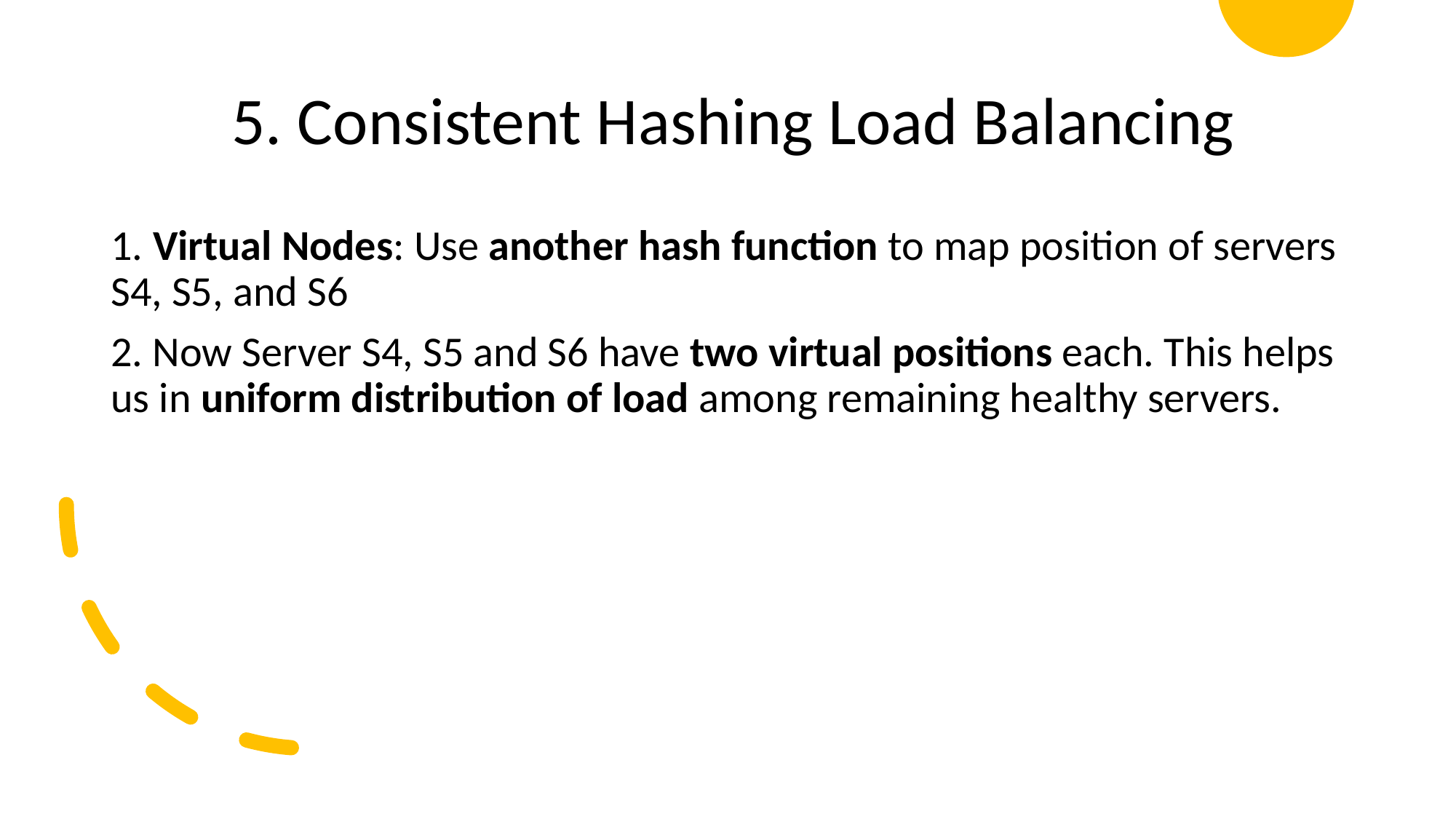

# 5. Consistent Hashing Load Balancing
1. Virtual Nodes: Use another hash function to map position of servers S4, S5, and S6
2. Now Server S4, S5 and S6 have two virtual positions each. This helps us in uniform distribution of load among remaining healthy servers.